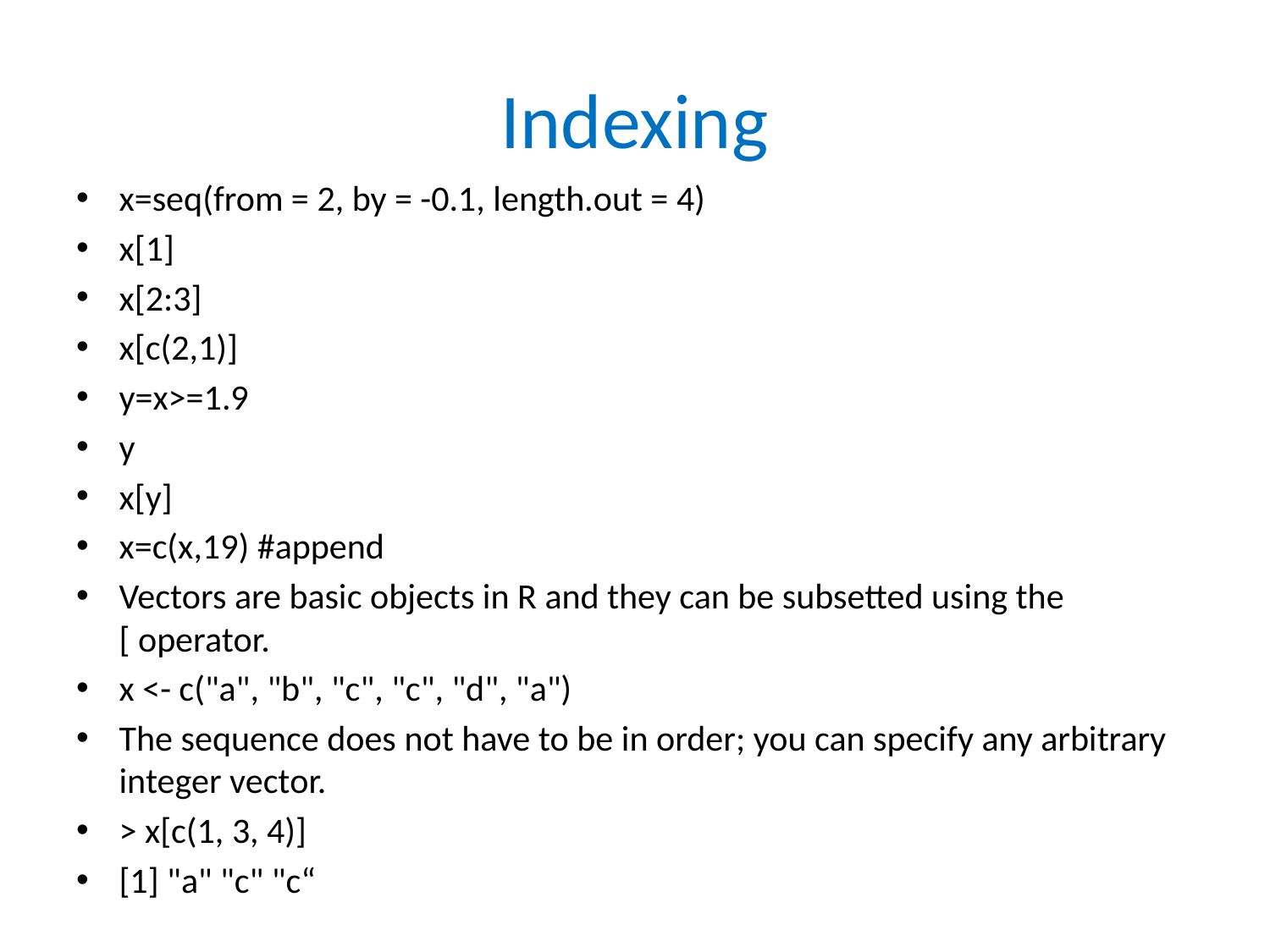

# Indexing
x=seq(from = 2, by = -0.1, length.out = 4)
x[1]
x[2:3]
x[c(2,1)]
y=x>=1.9
y
x[y]
x=c(x,19) #append
Vectors are basic objects in R and they can be subsetted using the [ operator.
x <- c("a", "b", "c", "c", "d", "a")
The sequence does not have to be in order; you can specify any arbitrary integer vector.
> x[c(1, 3, 4)]
[1] "a" "c" "c“